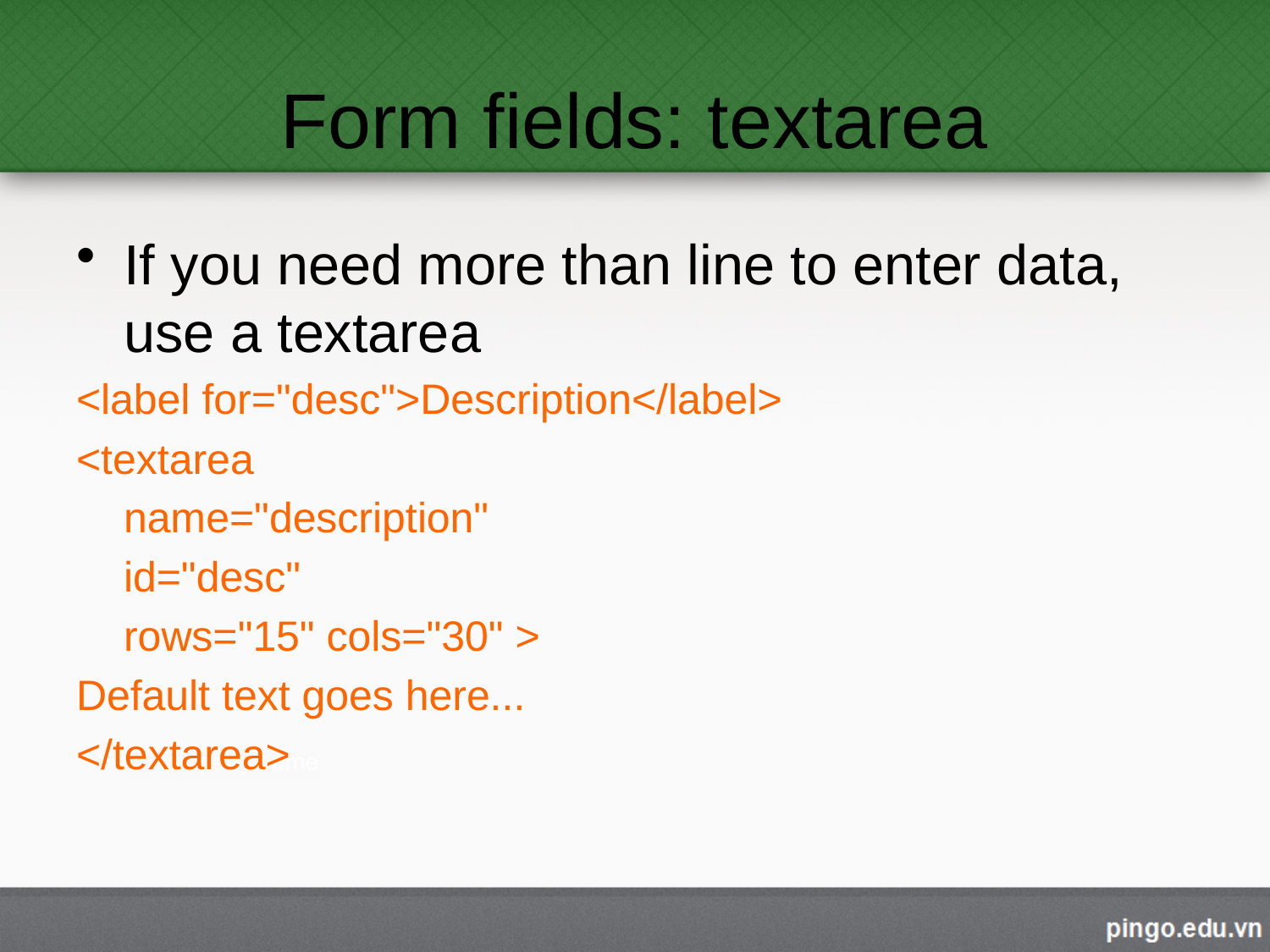

# Form fields: textarea
If you need more than line to enter data, use a textarea
<label for="desc">Description</label>
<textarea
    name="description"
    id="desc"
    rows="15" cols="30" >
Default text goes here...
</textarea>